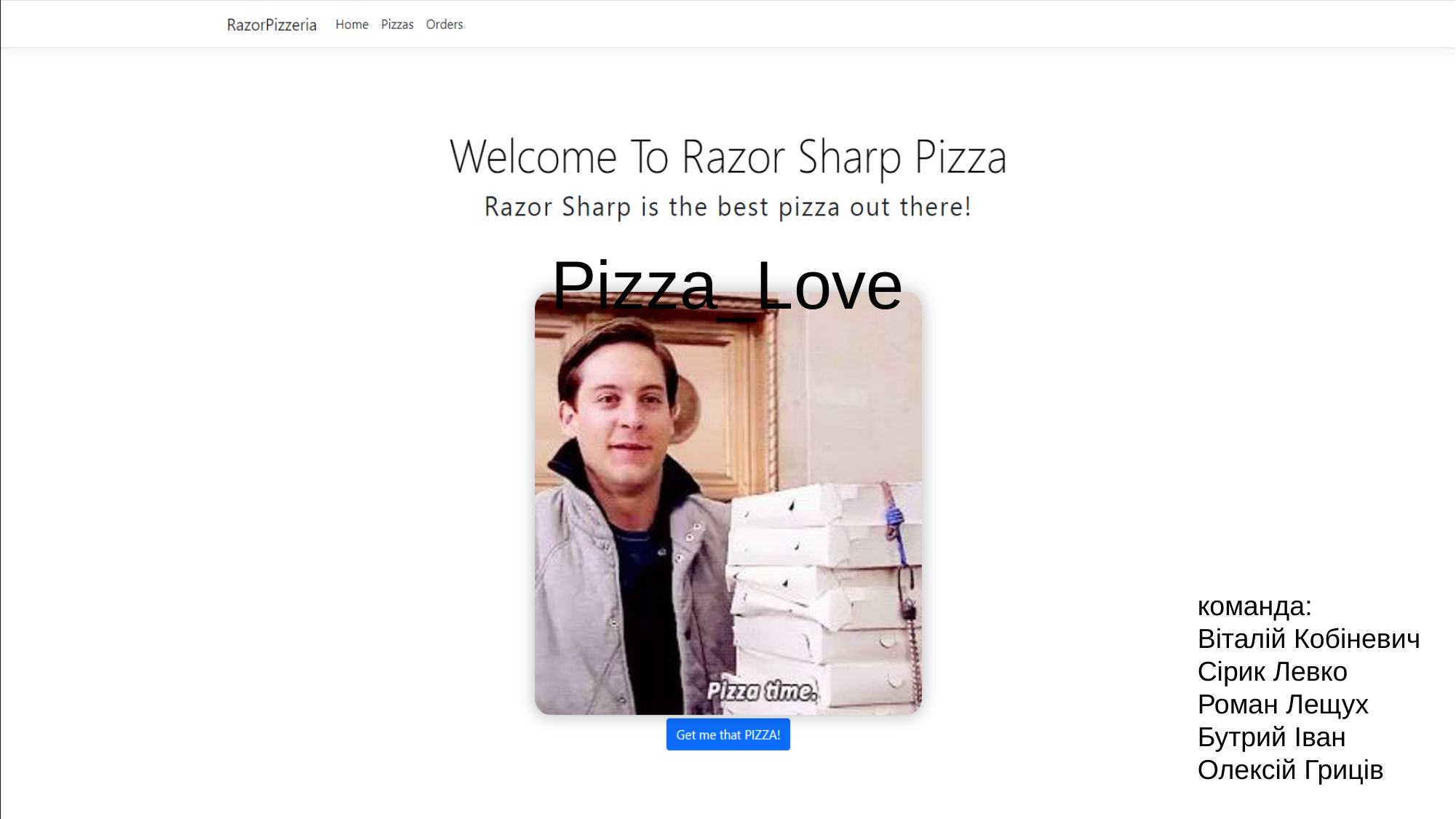

# Pizza_Love
команда:
Віталій Кобіневич
Сірик Левко
Роман Лещух
Бутрий Іван
Олексій Гриців